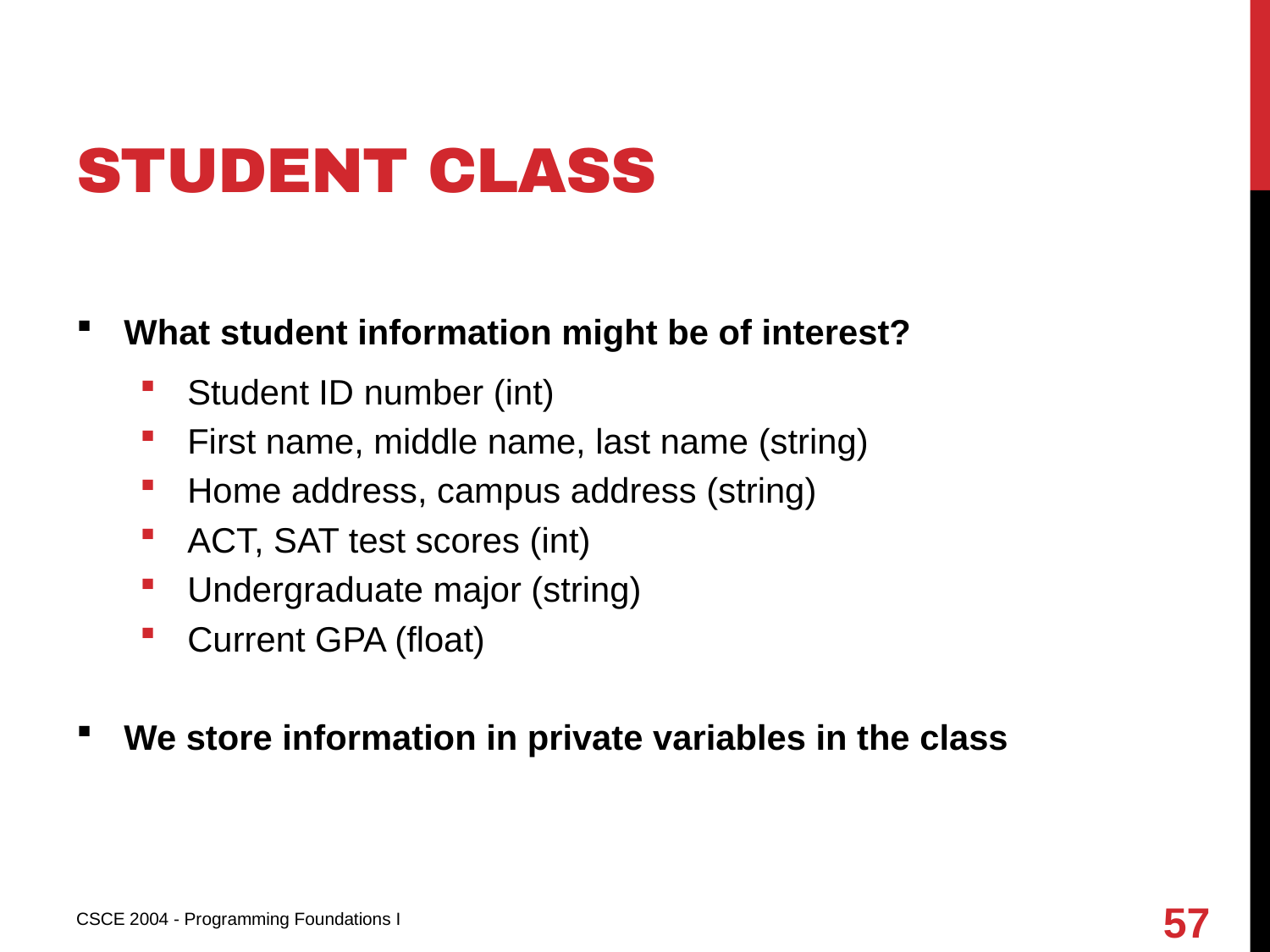

# Student class

What student information might be of interest?
Student ID number (int)
First name, middle name, last name (string)
Home address, campus address (string)
ACT, SAT test scores (int)
Undergraduate major (string)
Current GPA (float)

We store information in private variables in the class

57
CSCE 2004 - Programming Foundations I